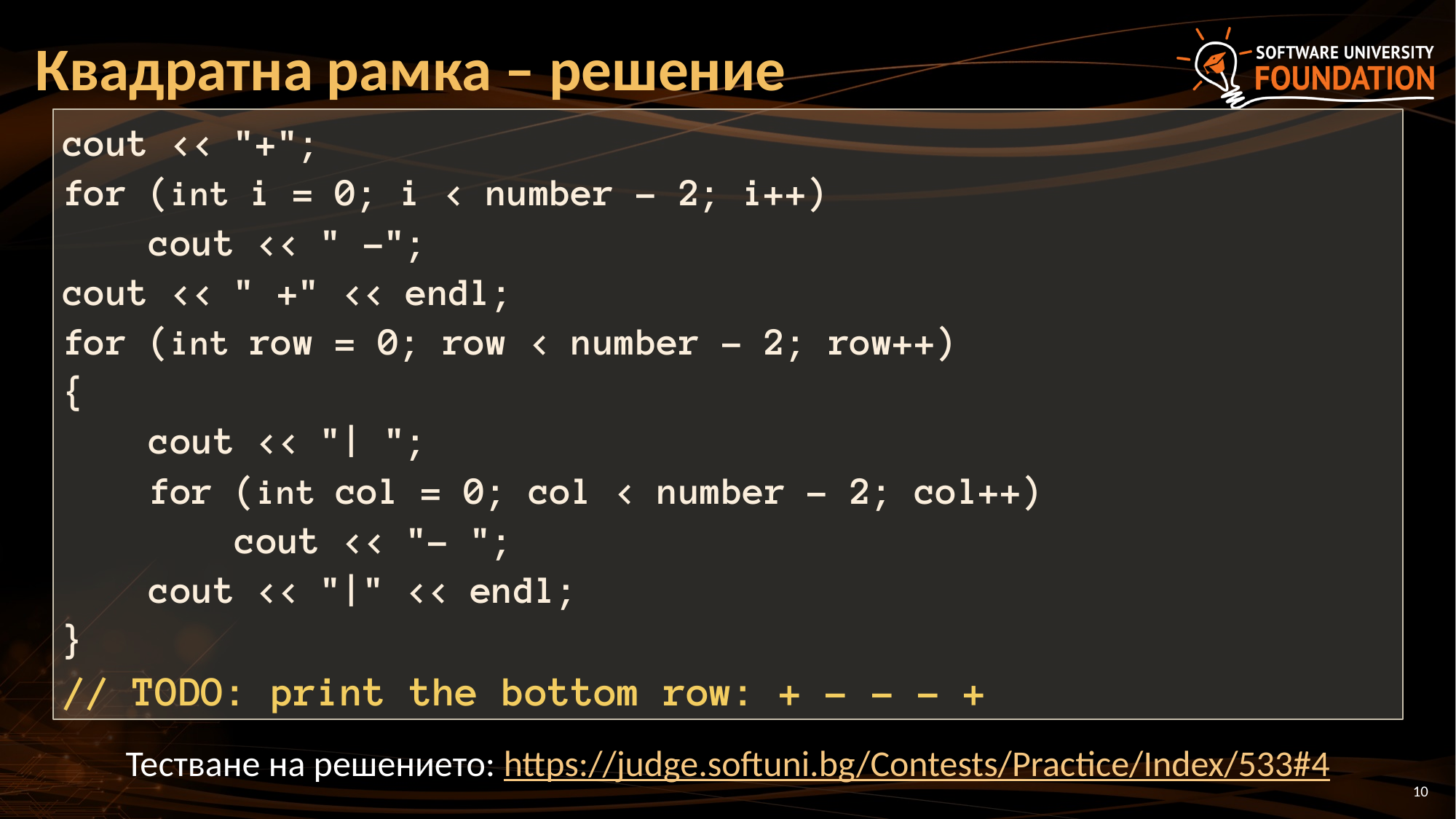

# Квадратна рамка – решение
cout << "+";
for (int i = 0; i < number - 2; i++)
    cout << " -";
cout << " +" << endl;
for (int row = 0; row < number - 2; row++)
{
    cout << "| ";
    for (int col = 0; col < number - 2; col++)
        cout << "- ";
    cout << "|" << endl;
}
// TODO: print the bottom row: + - - - +
Тестване на решението: https://judge.softuni.bg/Contests/Practice/Index/533#4
10